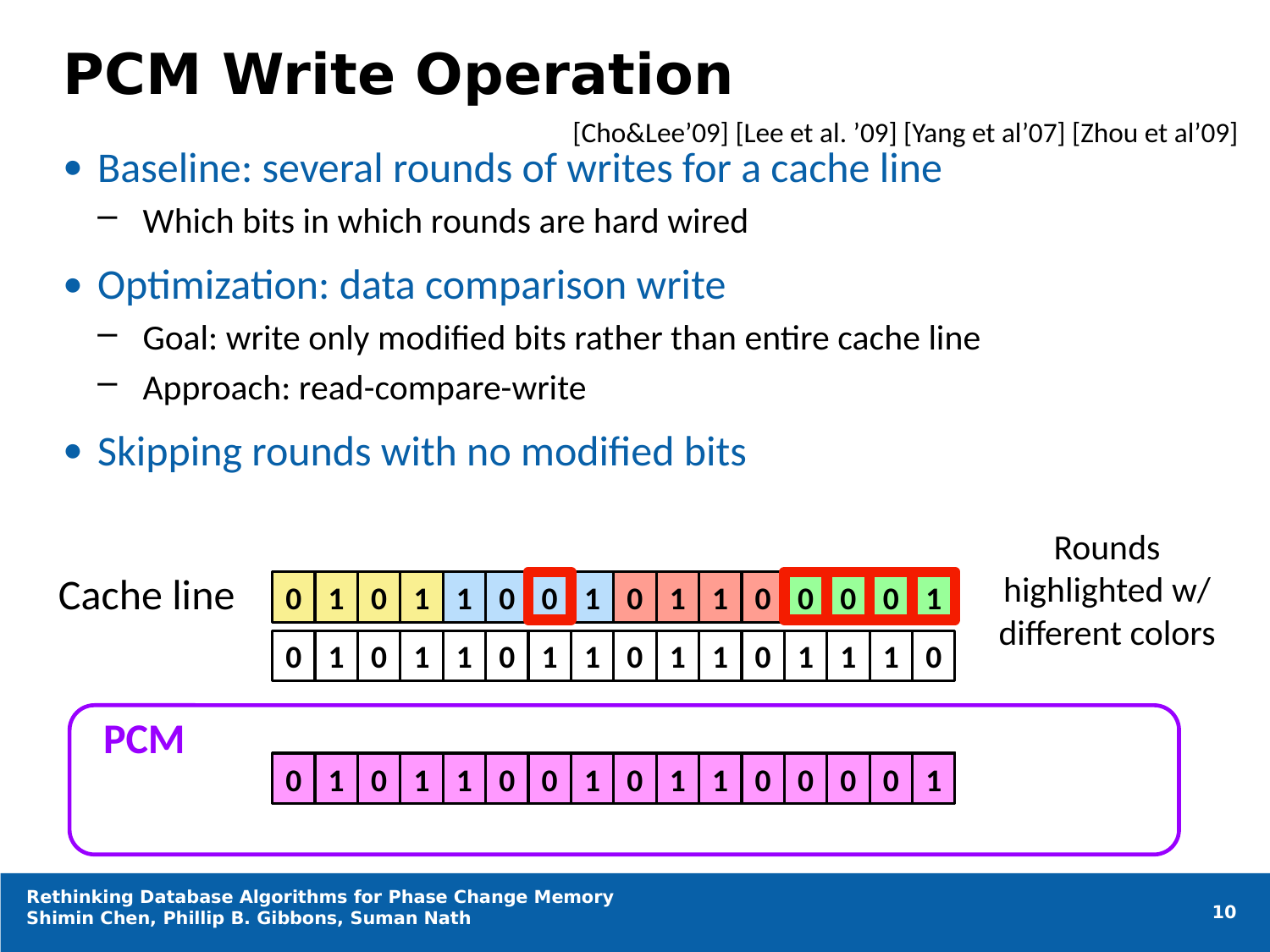

# PCM Write Operation
[Cho&Lee’09] [Lee et al. ’09] [Yang et al’07] [Zhou et al’09]
Baseline: several rounds of writes for a cache line
Which bits in which rounds are hard wired
Optimization: data comparison write
Goal: write only modified bits rather than entire cache line
Approach: read-compare-write
Skipping rounds with no modified bits
Rounds highlighted w/ different colors
Cache line
0
1
0
1
1
0
0
1

0
1
1
0
0
0
0
1

0
1
0
1
1
0
1
1
0
1
1
0
1
1
1
0

PCM
0
1
0
1
1
0
1
1
0
1
1
0
1
1
1
0
0
1
0
1
1
0
0
1
0
0
1
1
0
0
0
0
1
0
0
0
1
Rethinking Database Algorithms for Phase Change Memory
Shimin Chen, Phillip B. Gibbons, Suman Nath
10